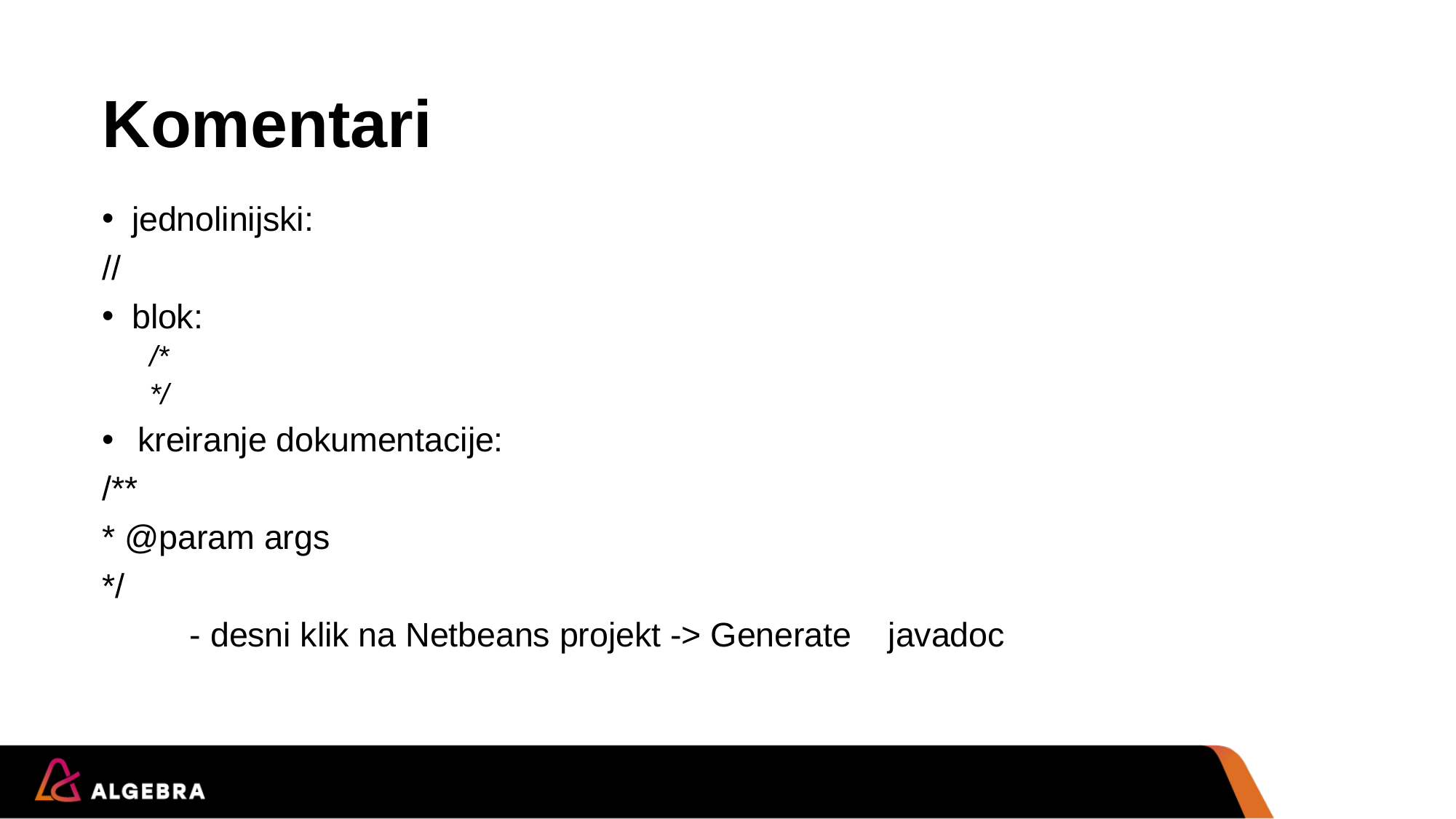

# Komentari
jednolinijski:
//
blok:
/*
*/
kreiranje dokumentacije:
/**
* @param args
*/
	- desni klik na Netbeans projekt -> Generate 	javadoc